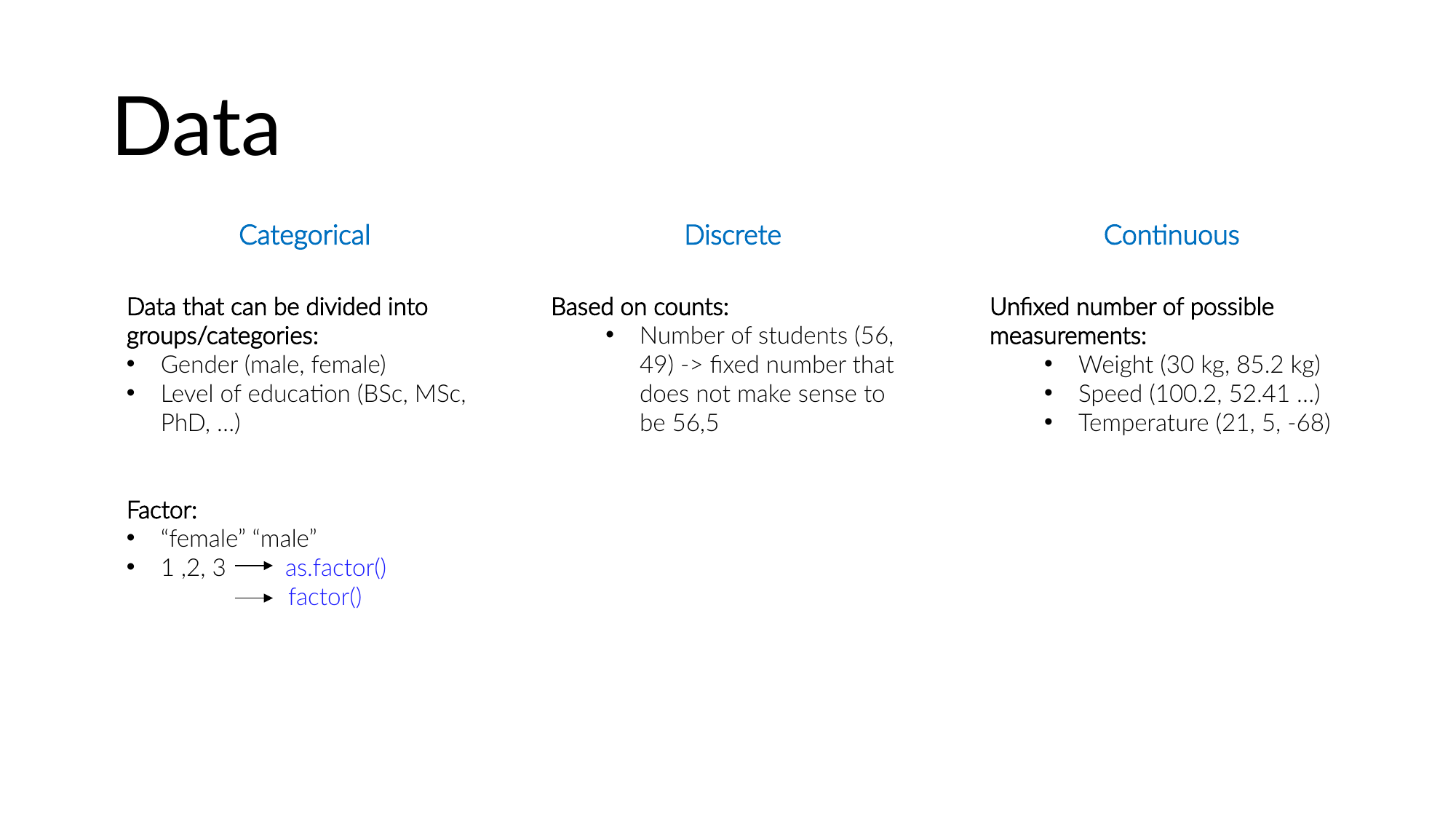

# Data
Categorical
Data that can be divided into groups/categories:
Gender (male, female)
Level of education (BSc, MSc, PhD, …)

Factor:
“female” “male”
1 ,2, 3         as.factor()
        factor()

Discrete
Continuous
Unfixed number of possible measurements:
Weight (30 kg, 85.2 kg)
Speed (100.2, 52.41 …)
Temperature (21, 5, -68)
Based on counts:
Number of students (56, 49) -> fixed number that does not make sense to be 56,5